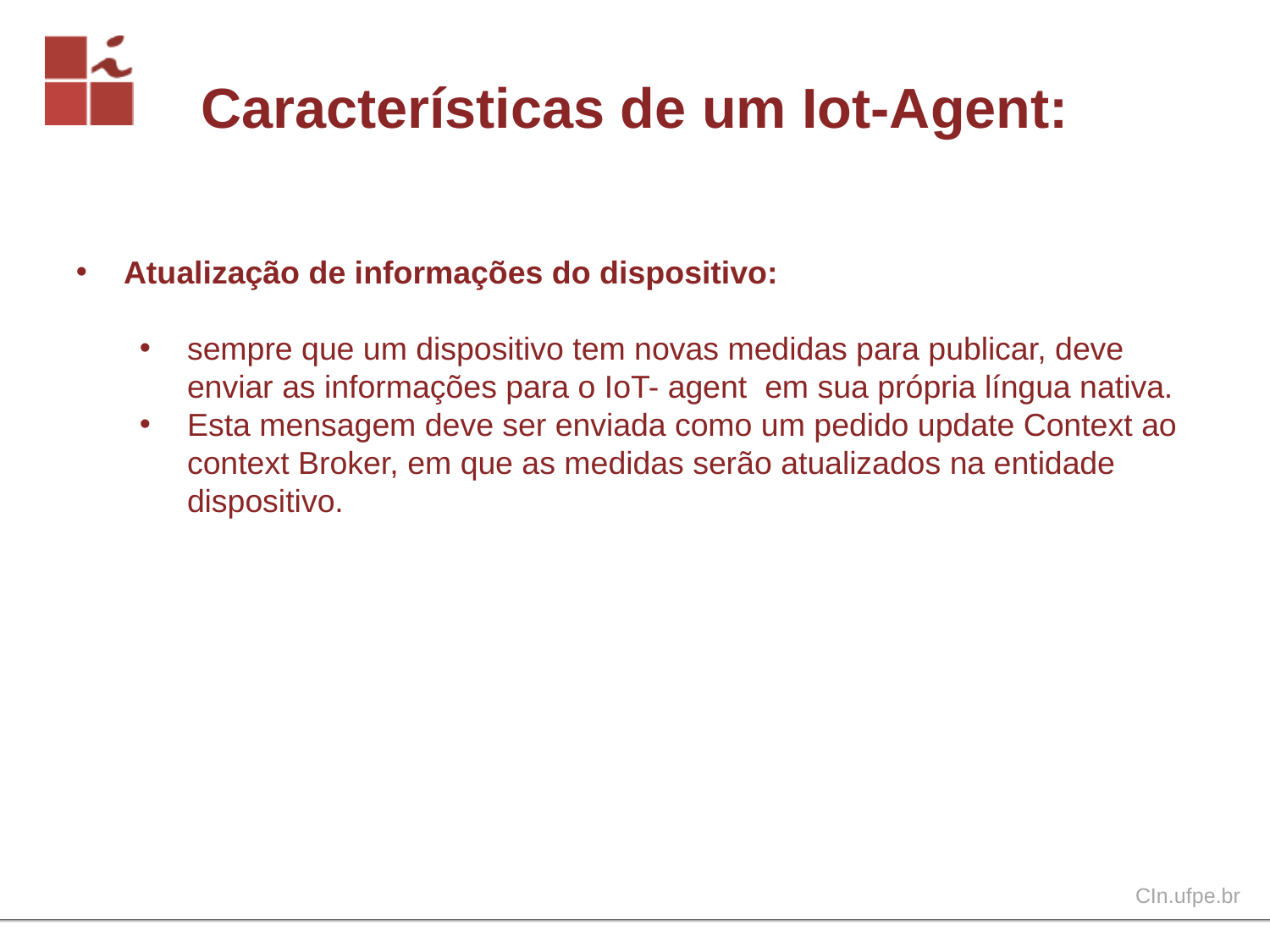

Características de um Iot-Agent:
Atualização de informações do dispositivo:

sempre que um dispositivo tem novas medidas para publicar, deve enviar as informações para o IoT- agent  em sua própria língua nativa.
Esta mensagem deve ser enviada como um pedido update Context ao context Broker, em que as medidas serão atualizados na entidade dispositivo.